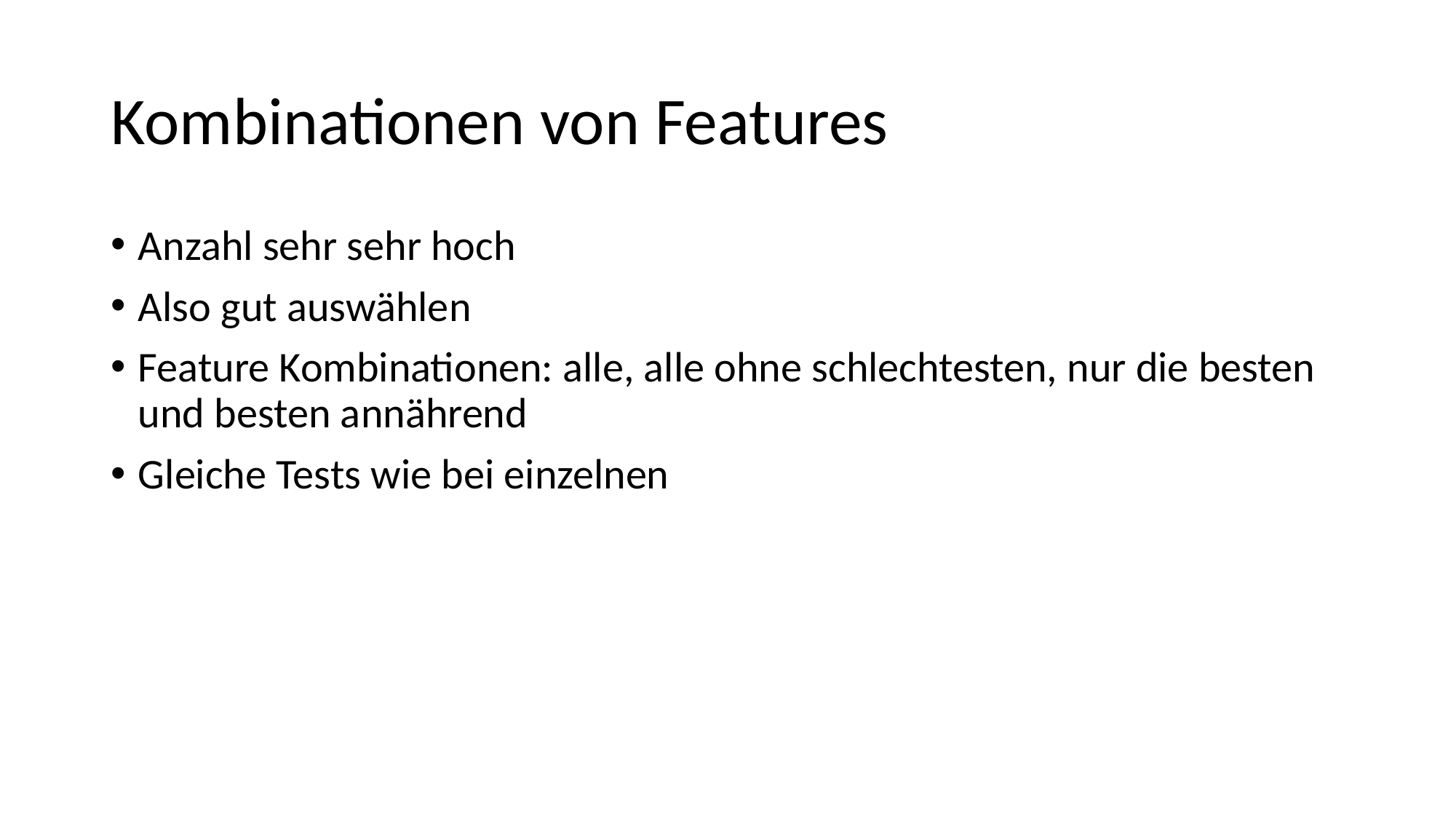

# Kombinationen von Features
Anzahl sehr sehr hoch
Also gut auswählen
Feature Kombinationen: alle, alle ohne schlechtesten, nur die besten und besten annährend
Gleiche Tests wie bei einzelnen